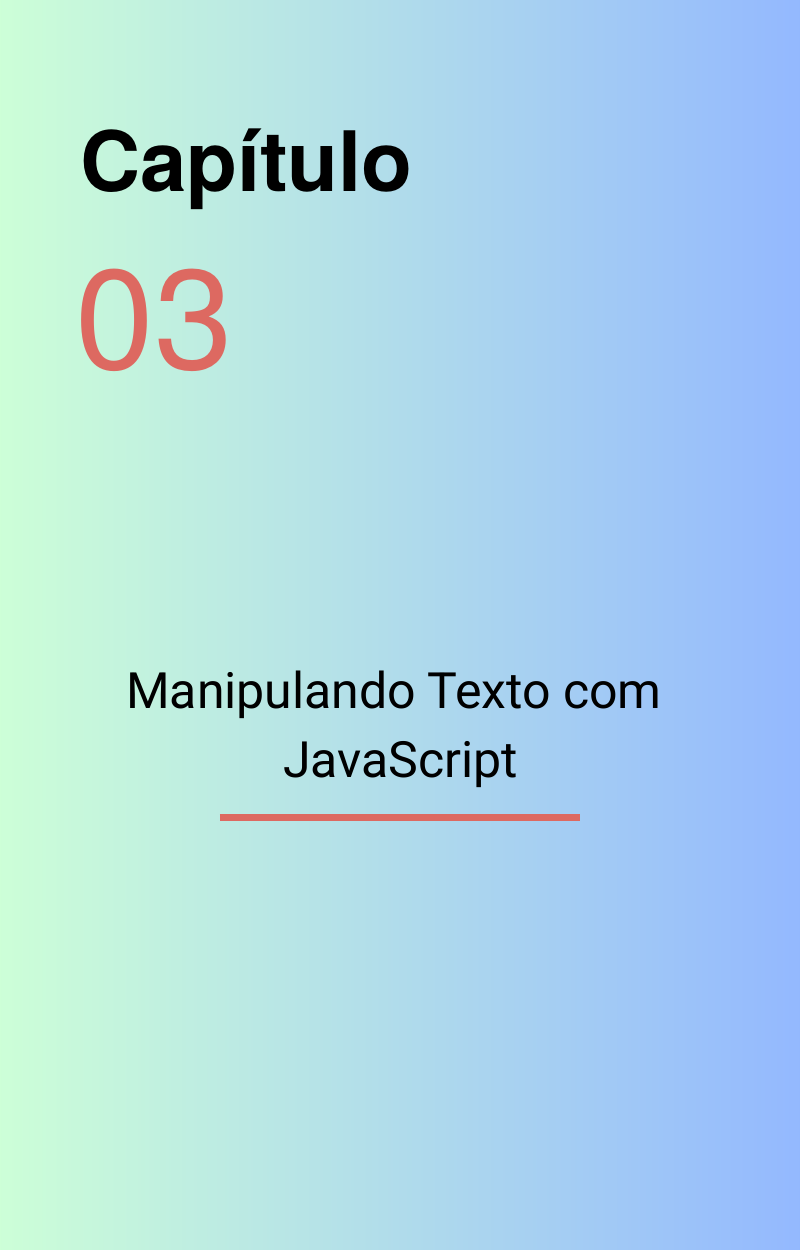

# Capítulo
03
Manipulando Texto com JavaScript